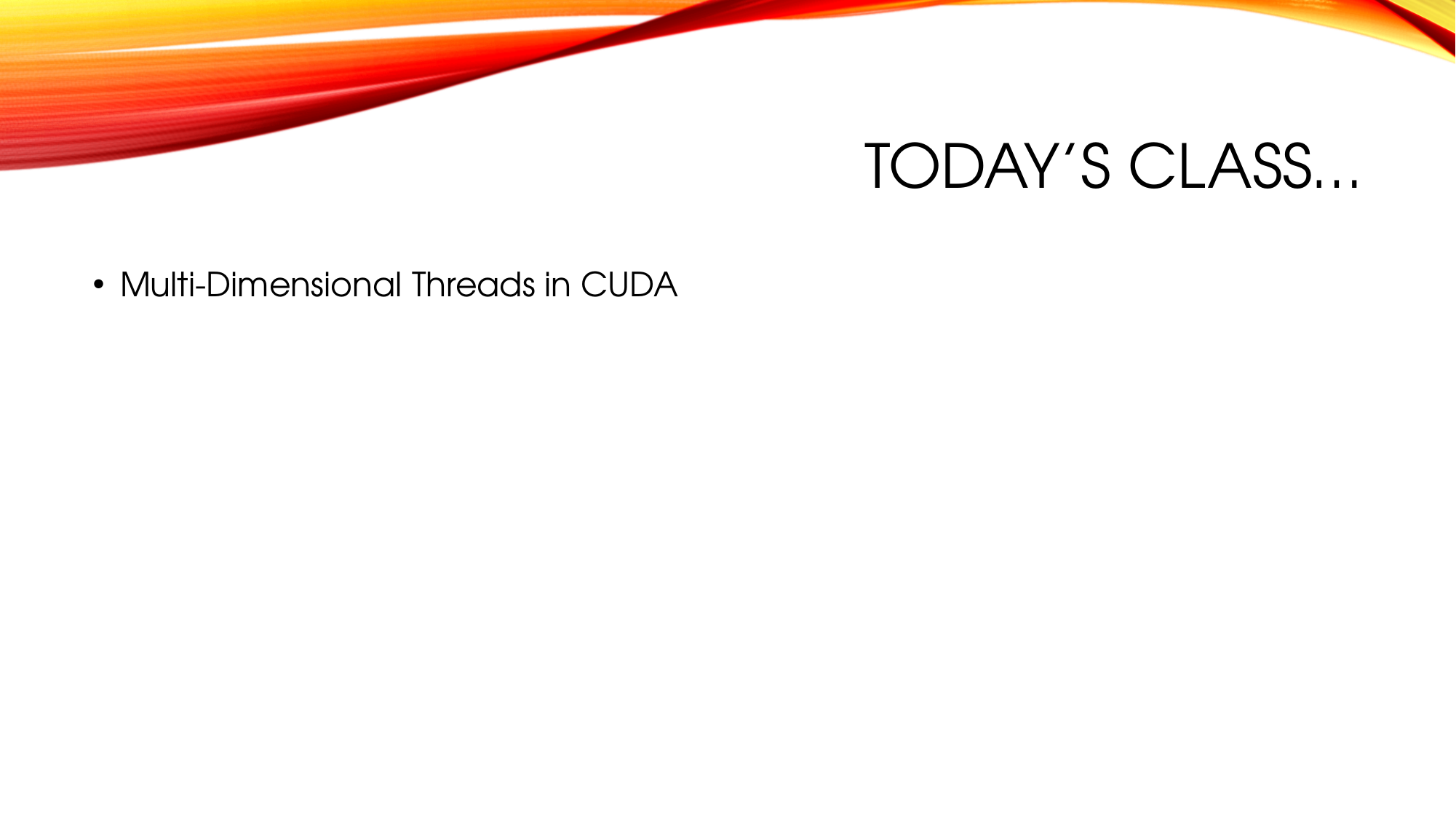

# Today’s Class…
Multi-Dimensional Threads in CUDA